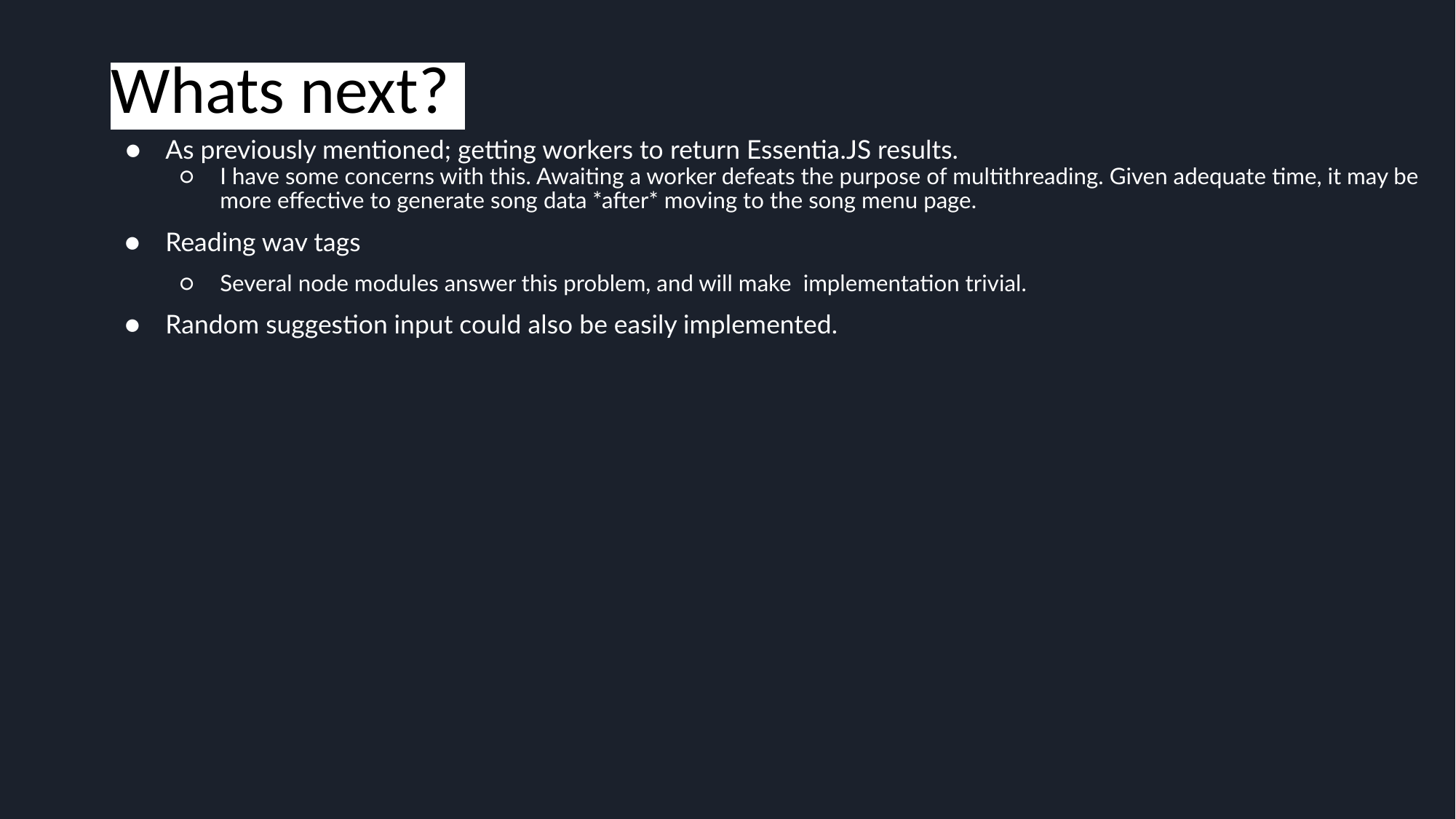

# Whats next?
As previously mentioned; getting workers to return Essentia.JS results.
I have some concerns with this. Awaiting a worker defeats the purpose of multithreading. Given adequate time, it may be more effective to generate song data *after* moving to the song menu page.
Reading wav tags
Several node modules answer this problem, and will make  implementation trivial.
Random suggestion input could also be easily implemented.